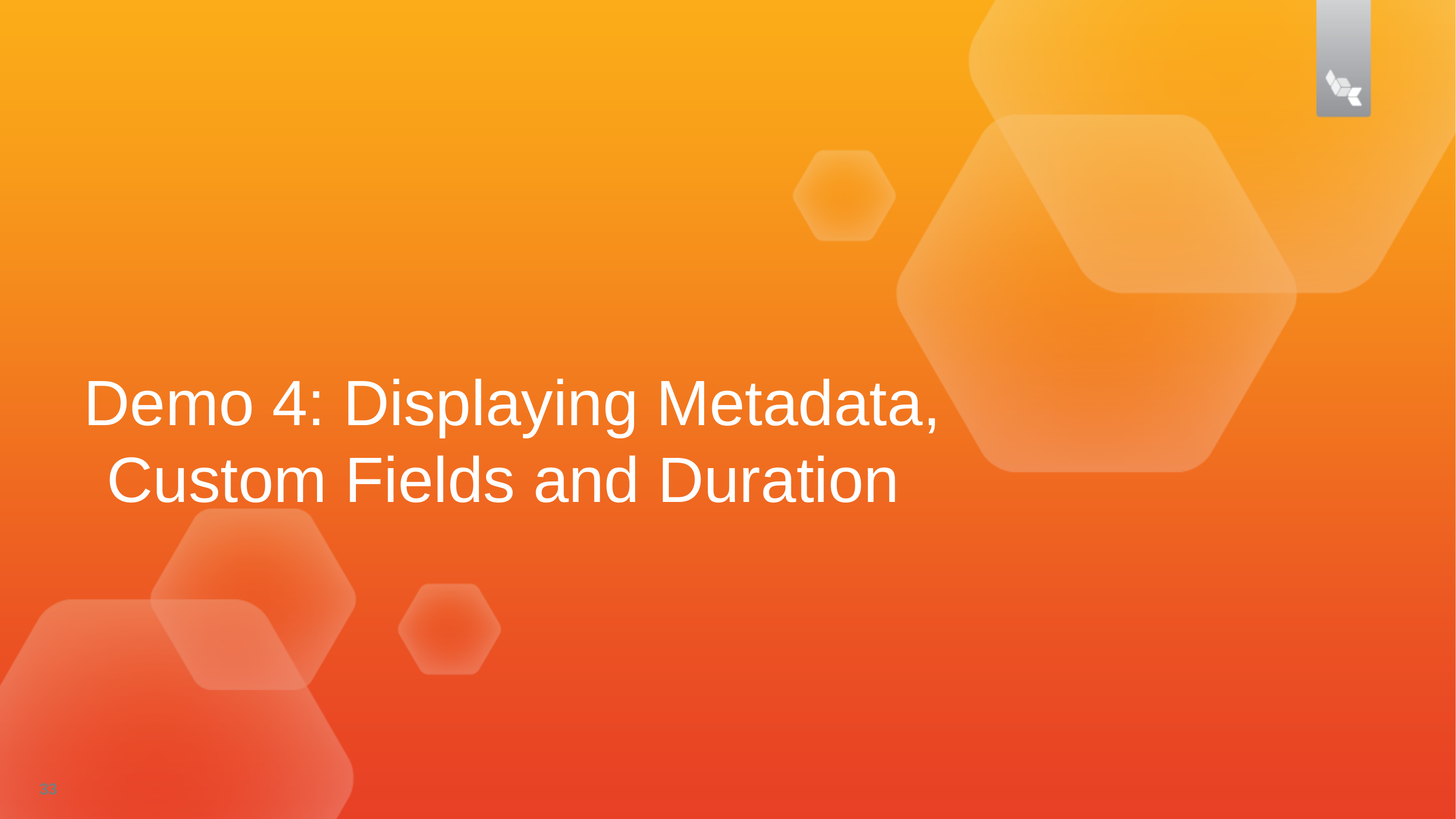

Demo 4: Displaying Metadata, Custom Fields and Duration
33